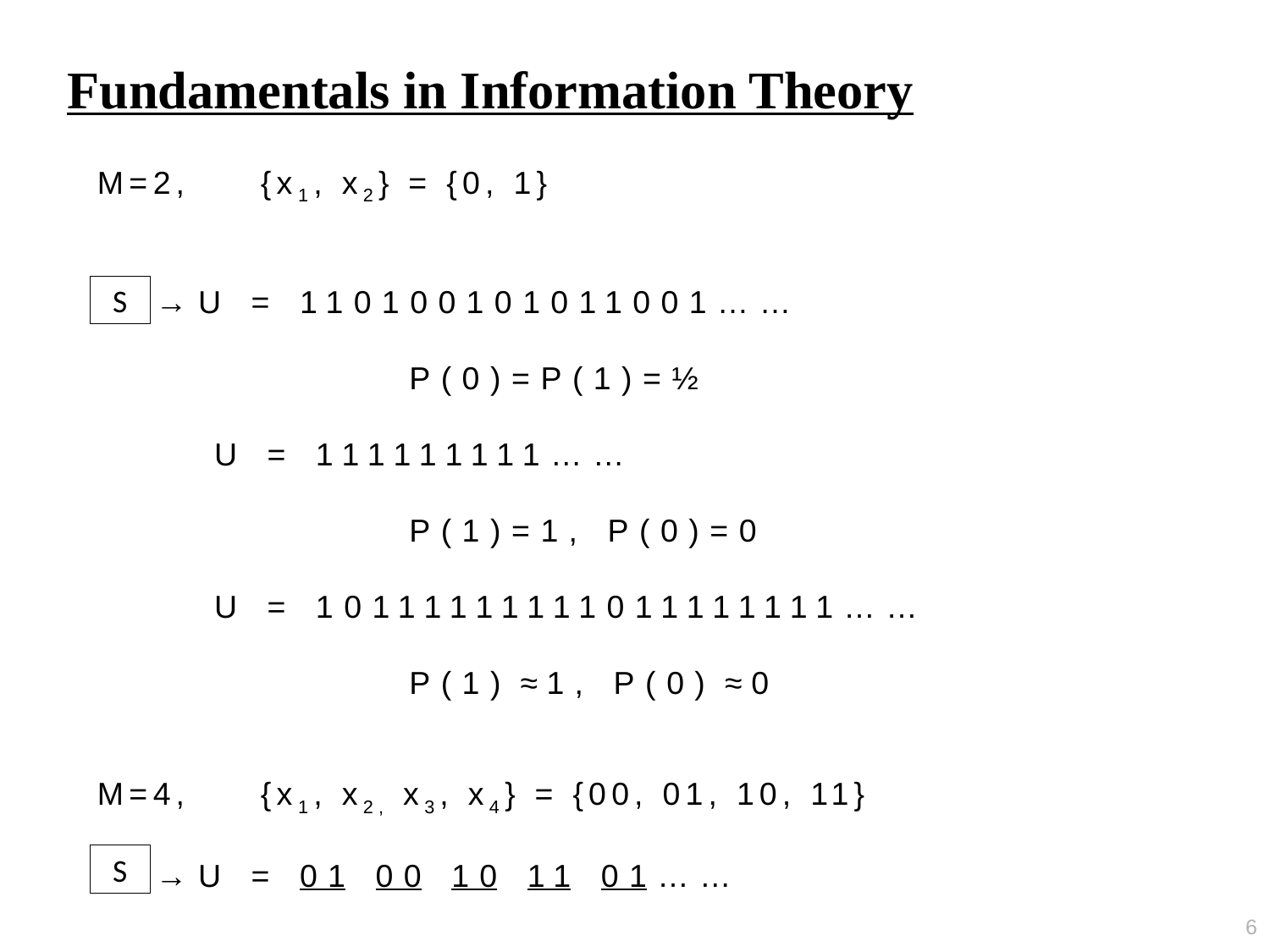

Fundamentals in Information Theory
M=2,     {x1, x2} = {0, 1}

   →U = 110100101011001……

                P(0)=P(1)=½

      U = 111111111……

                P(1)=1, P(0)=0

      U = 10111111111011111111……

                P(1) ≈ 1, P(0) ≈ 0
S

M=4,     {x1, x2, x3, x4} = {00, 01, 10, 11}

   →U = 01 00 10 11 01……
S
6